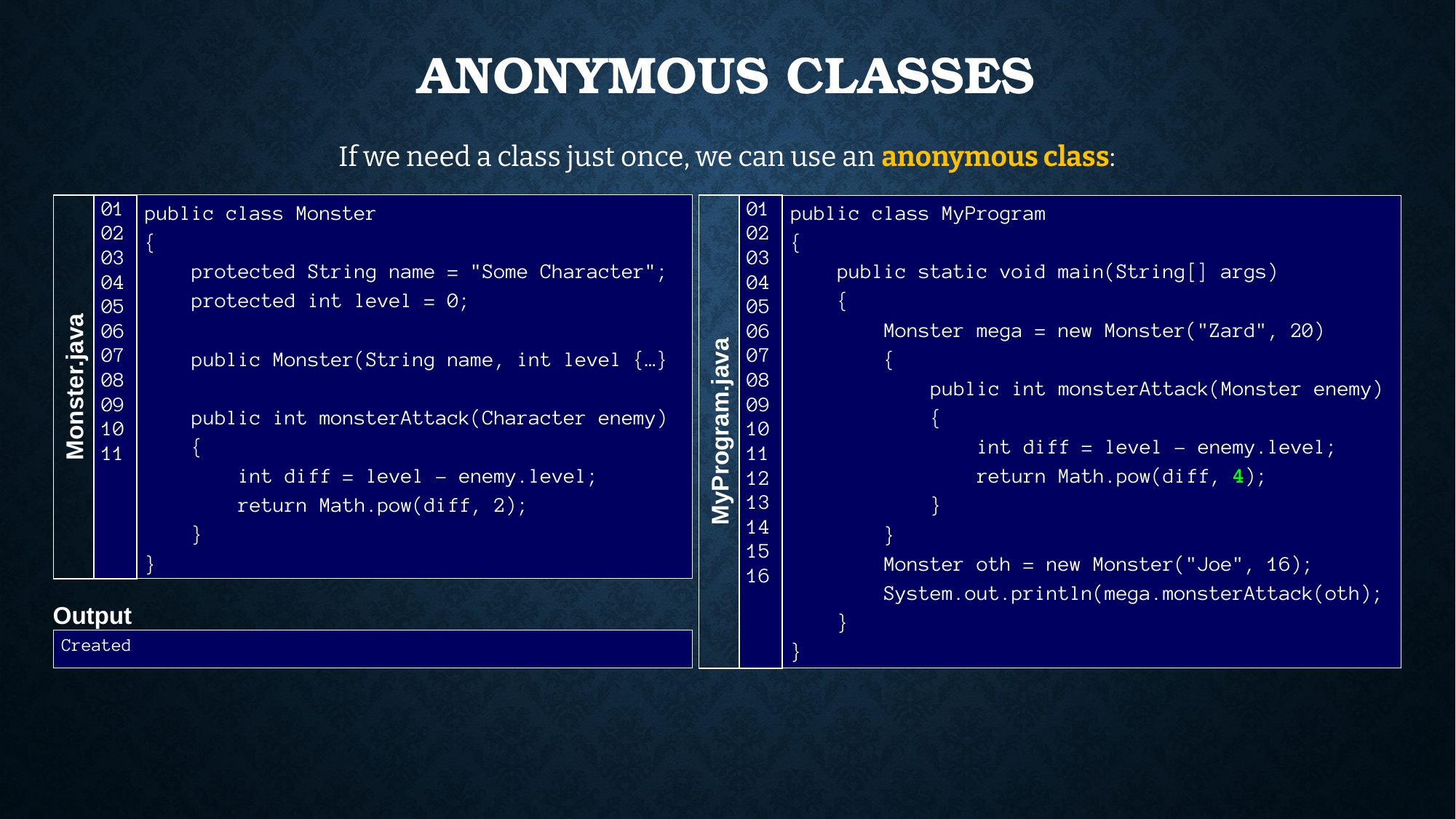

# Anonymous Classes
If we need a class just once, we can use an anonymous class:
| 01 02 03 04 05 06 07 08 09 10 11 |
| --- |
public class Monster
{
    protected String name = "Some Character";
    protected int level = 0;

    public Monster(String name, int level {…}

    public int monsterAttack(Character enemy)
    {
        int diff = level – enemy.level;
        return Math.pow(diff, 2);
    }
}
| 01 02 03 04 05 06 07 08 09 10 11 12 13 14 15 16 |
| --- |
public class MyProgram
{
    public static void main(String[] args)
    {
        Monster mega = new Monster("Zard", 20)
        {
            public int monsterAttack(Monster enemy)
            {
                int diff = level – enemy.level;
                return Math.pow(diff, 4);
            }
        }
        Monster oth = new Monster("Joe", 16);
        System.out.println(mega.monsterAttack(oth);
    }
}
Monster.java
MyProgram.java
Output
Created